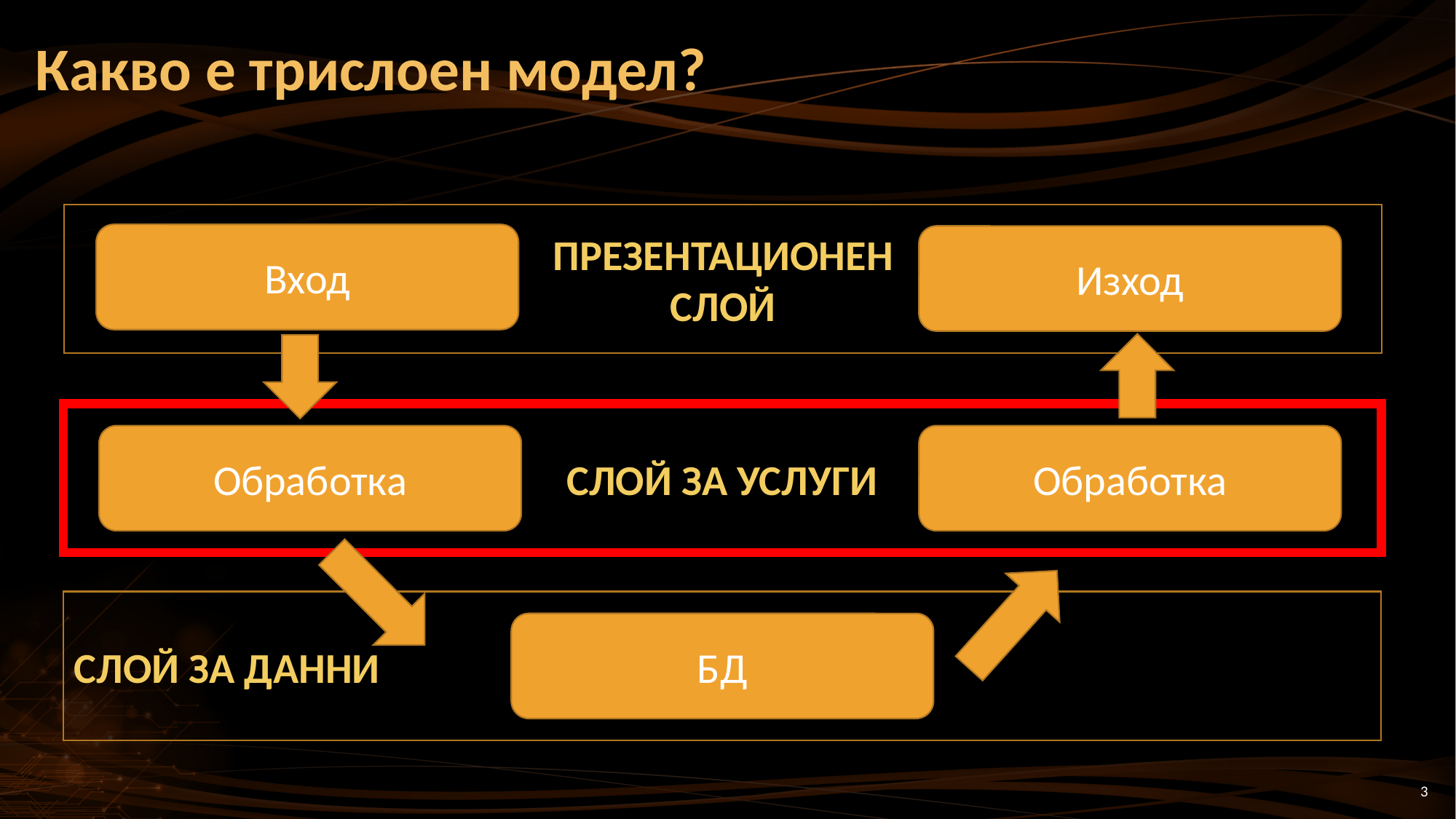

# Какво е трислоен модел?
ПРЕЗЕНТАЦИОНЕН
СЛОЙ
Вход
Изход

СЛОЙ ЗА УСЛУГИ
Обработка
Обработка

СЛОЙ ЗА ДАННИ
БД
3